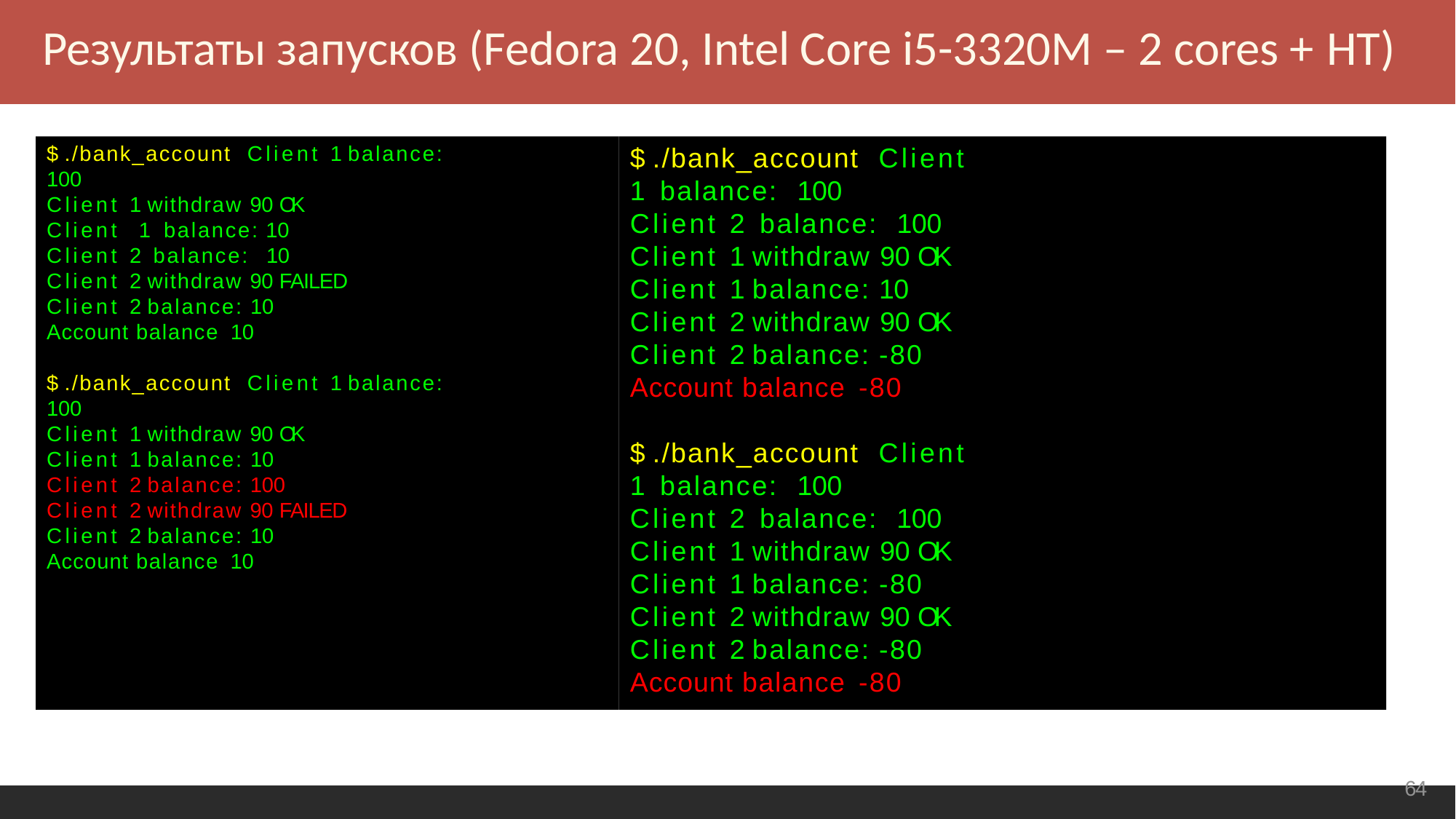

Результаты запусков (Fedora 20, Intel Core i5-3320M – 2 cores + HT)

$ ./bank_account  Client 1 balance: 100
Client 1 withdraw 90 OK
Client  1 balance: 10
Client 2  balance: 10
Client 2 withdraw 90 FAILED
Client 2 balance: 10
Account balance 10

$ ./bank_account  Client 1 balance: 100
Client 1 withdraw 90 OK
Client 1 balance: 10
Client 2 balance: 100
Client 2 withdraw 90 FAILED
Client 2 balance: 10
Account balance 10
$ ./bank_account  Client 1  balance: 100
Client 2  balance: 100
Client 1 withdraw 90 OK
Client 1 balance: 10
Client 2 withdraw 90 OK
Client 2 balance: -80
Account balance -80

$ ./bank_account  Client 1  balance: 100
Client 2  balance: 100
Client 1 withdraw 90 OK
Client 1 balance: -80
Client 2 withdraw 90 OK
Client 2 balance: -80
Account balance -80
64